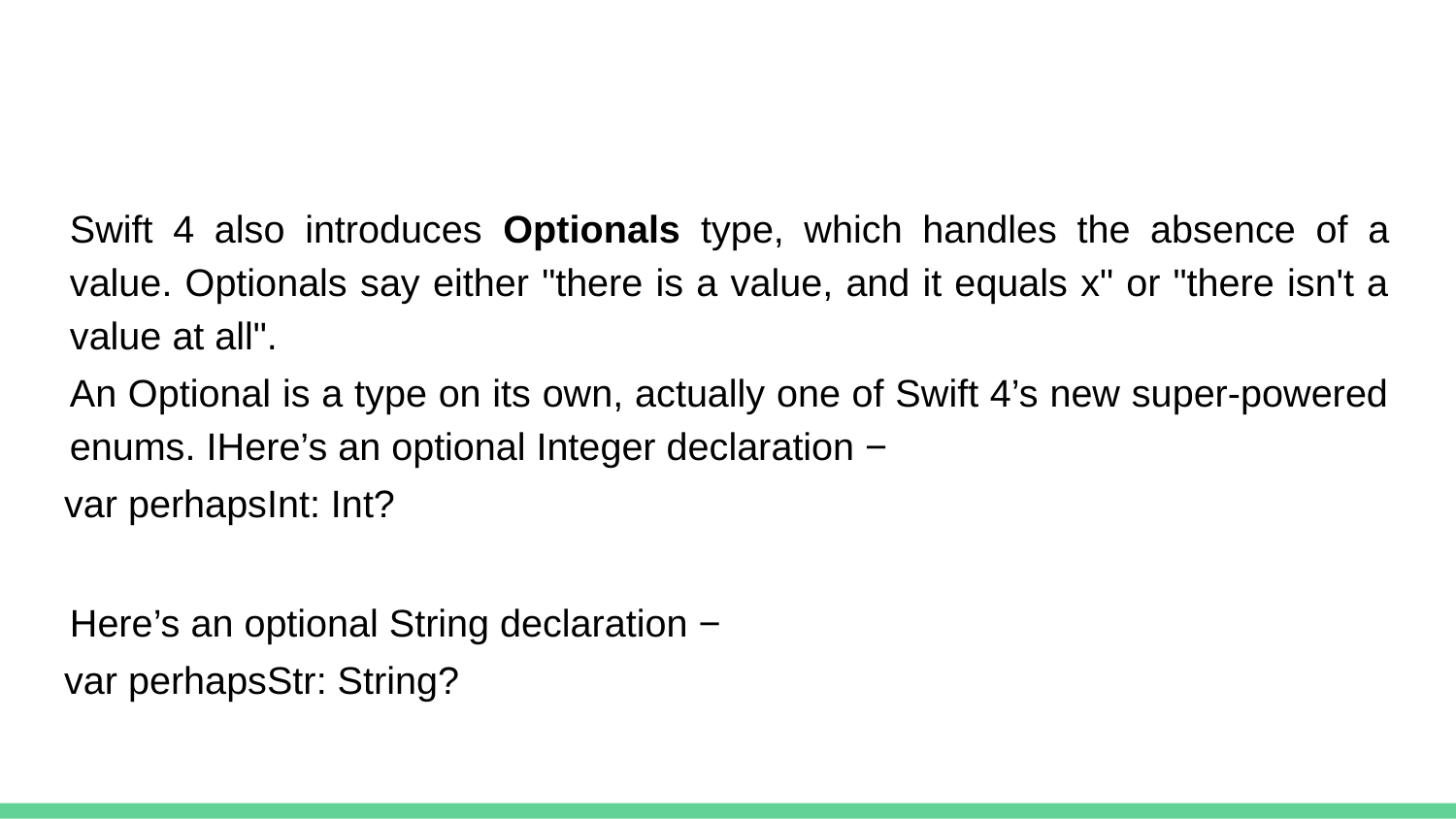

#
Swift 4 also introduces Optionals type, which handles the absence of a value. Optionals say either "there is a value, and it equals x" or "there isn't a value at all".
An Optional is a type on its own, actually one of Swift 4’s new super-powered enums. IHere’s an optional Integer declaration −
var perhapsInt: Int?

Here’s an optional String declaration −
var perhapsStr: String?